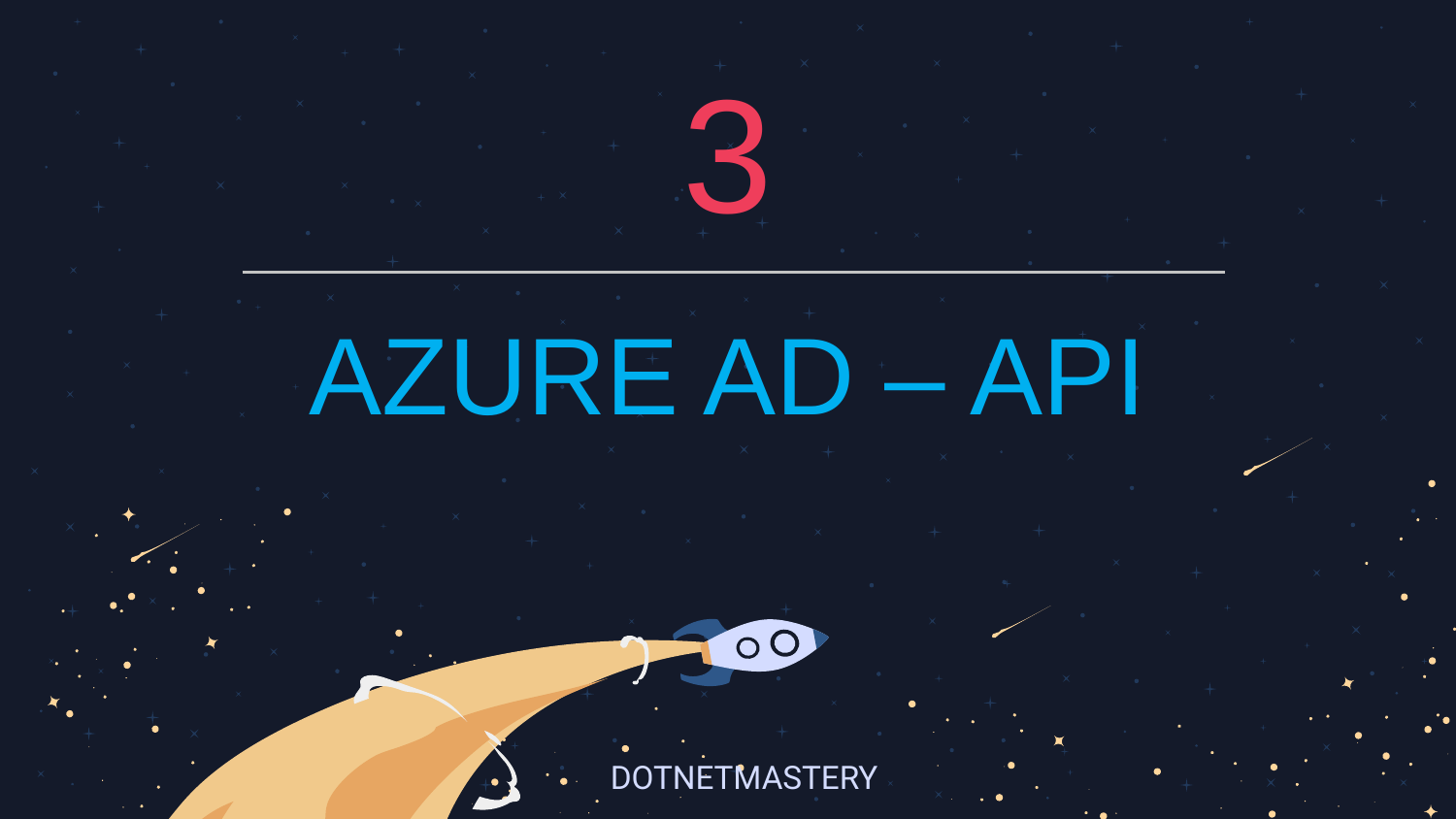

# 3
AZURE AD – API

DOTNETMASTERY